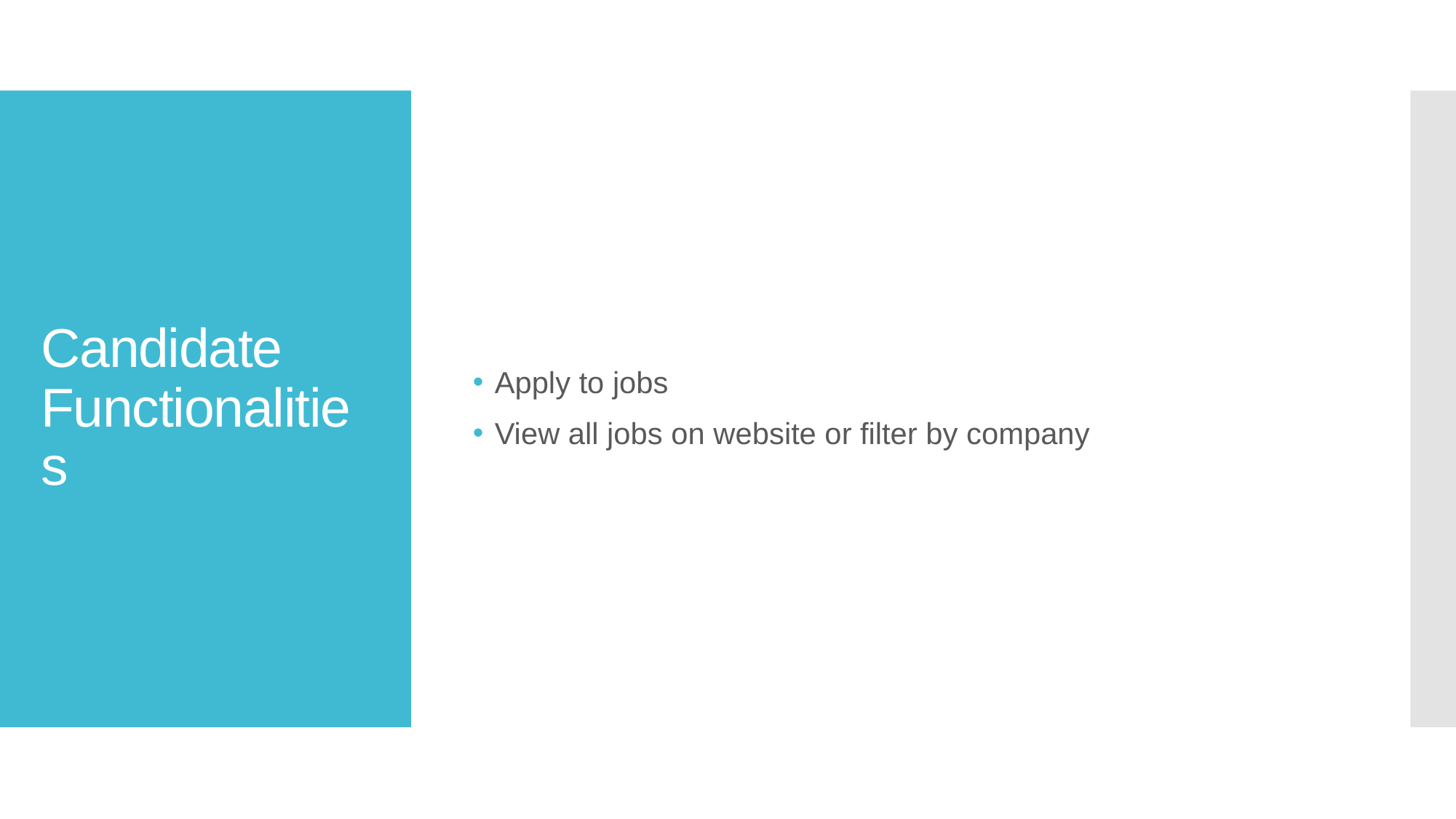

Apply to jobs
View all jobs on website or filter by company
# Candidate Functionalities